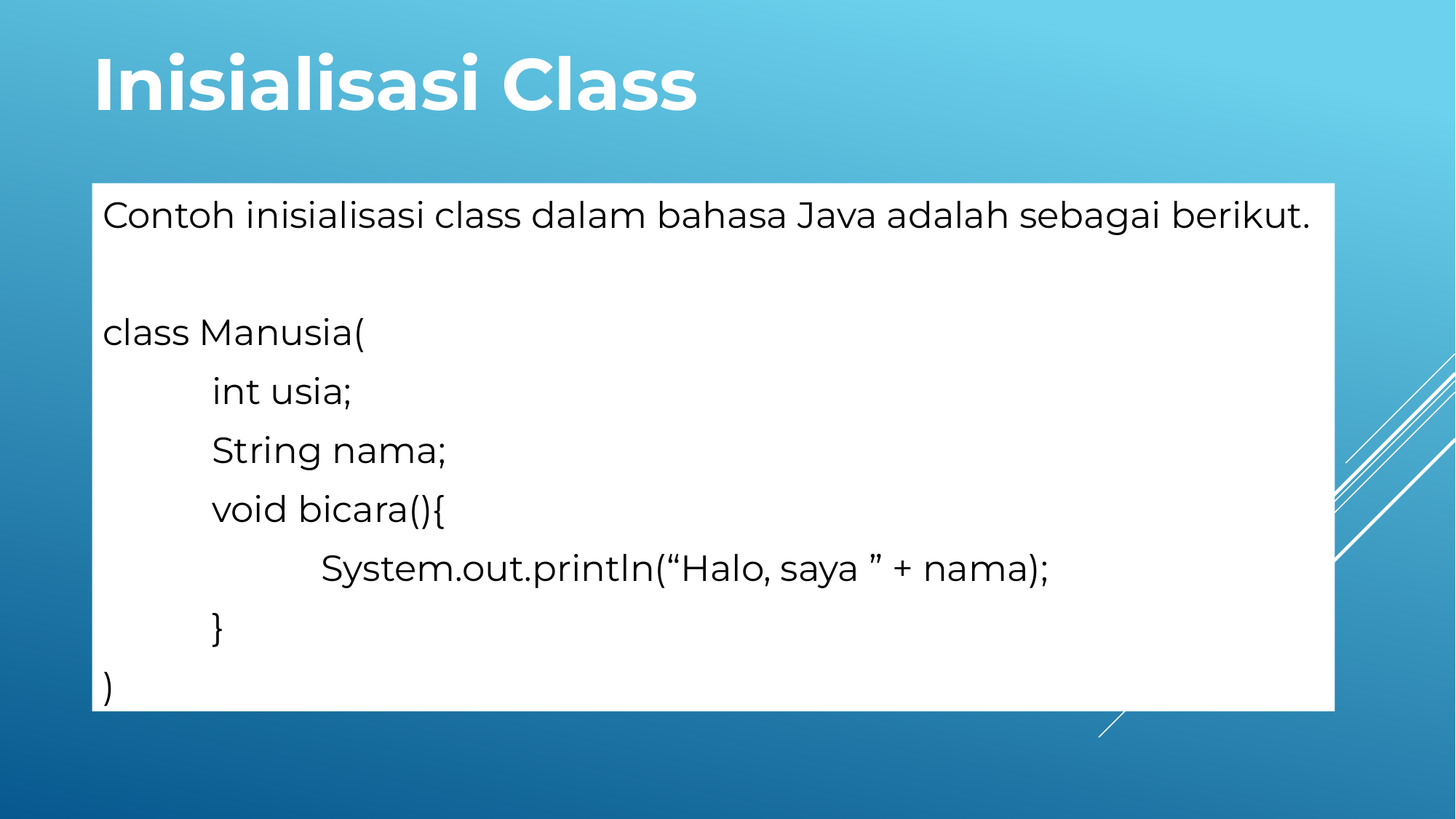

Inisialisasi Class
Contoh inisialisasi class dalam bahasa Java adalah sebagai berikut.

class Manusia(
	int usia;
	String nama;
	void bicara(){
		System.out.println(“Halo, saya ” + nama);
	}
)